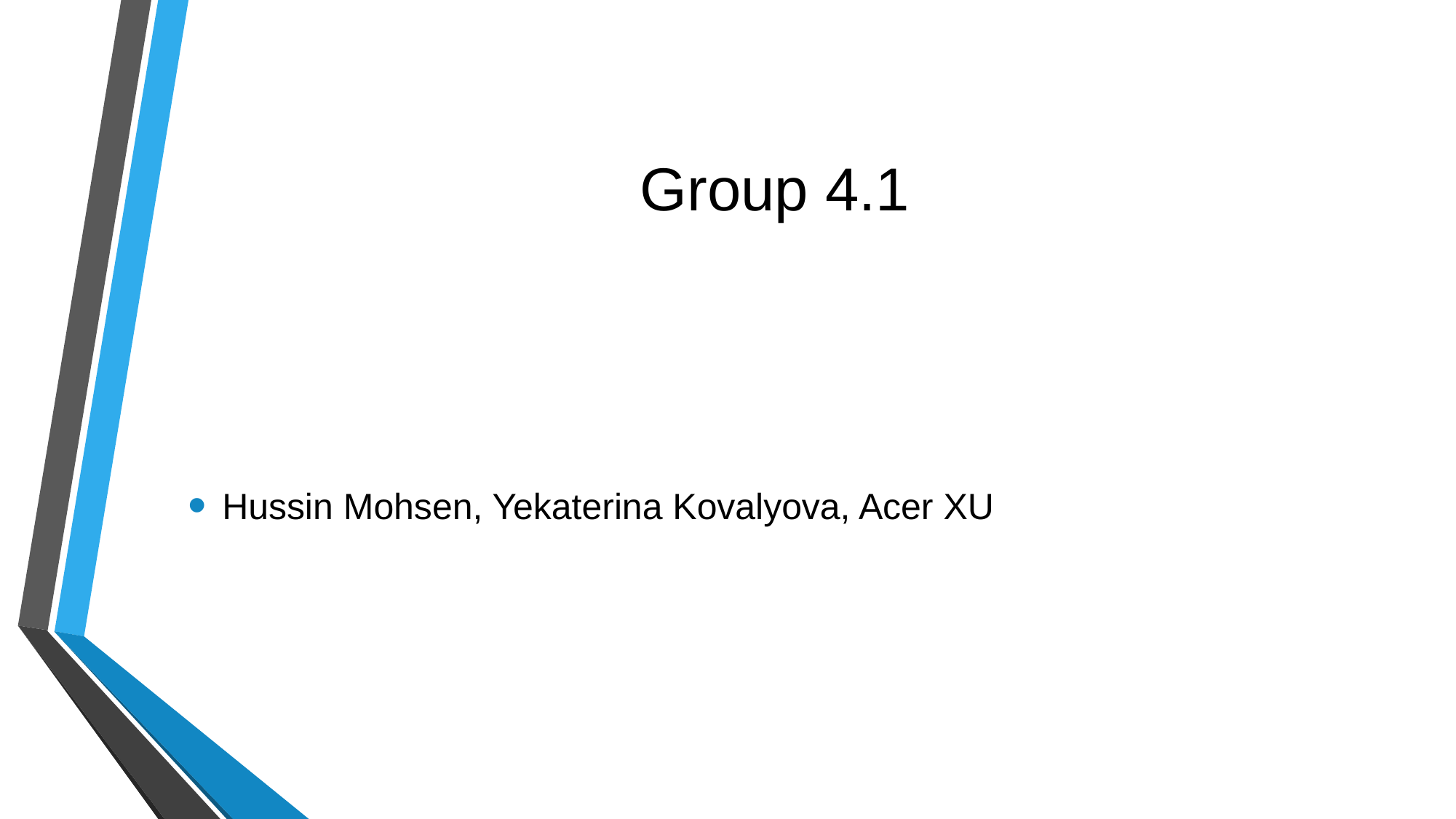

# Group 4.1
Hussin Mohsen, Yekaterina Kovalyova, Acer XU